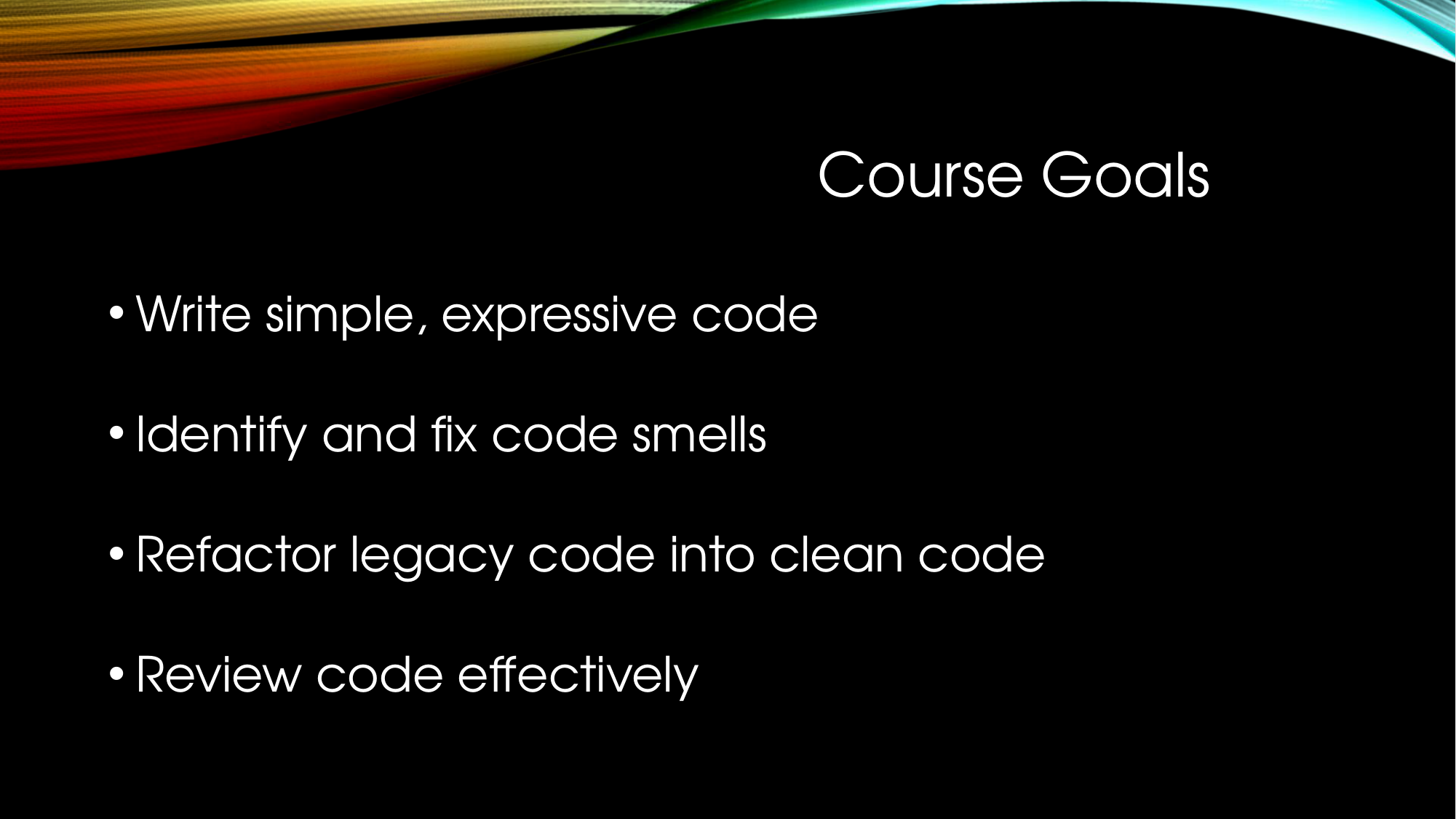

# Course Goals
Write simple, expressive code

Identify and fix code smells

Refactor legacy code into clean code

Review code effectively